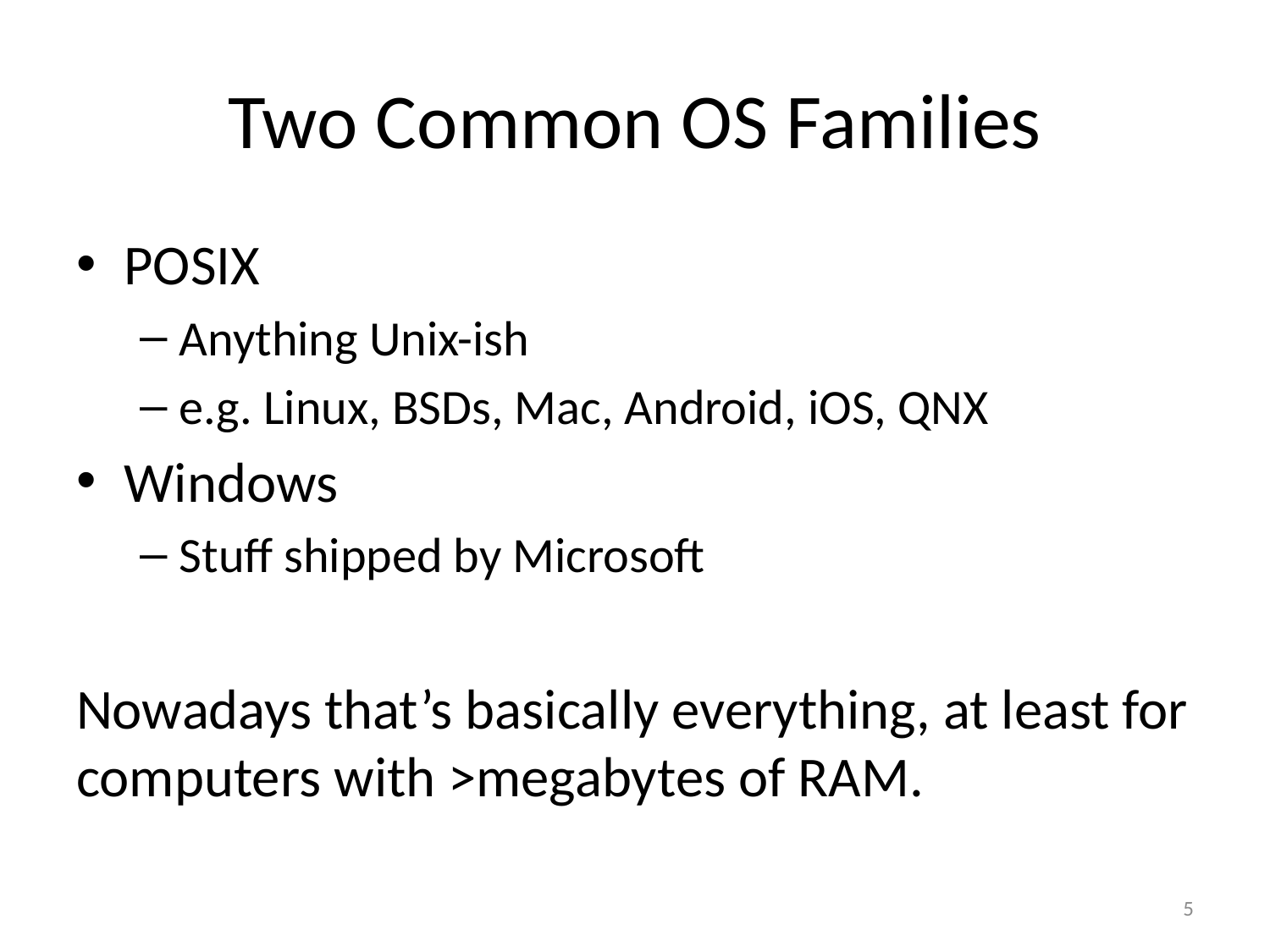

# Two Common OS Families
POSIX
Anything Unix-ish
e.g. Linux, BSDs, Mac, Android, iOS, QNX
Windows
Stuff shipped by Microsoft

Nowadays that’s basically everything, at least for computers with >megabytes of RAM.
5